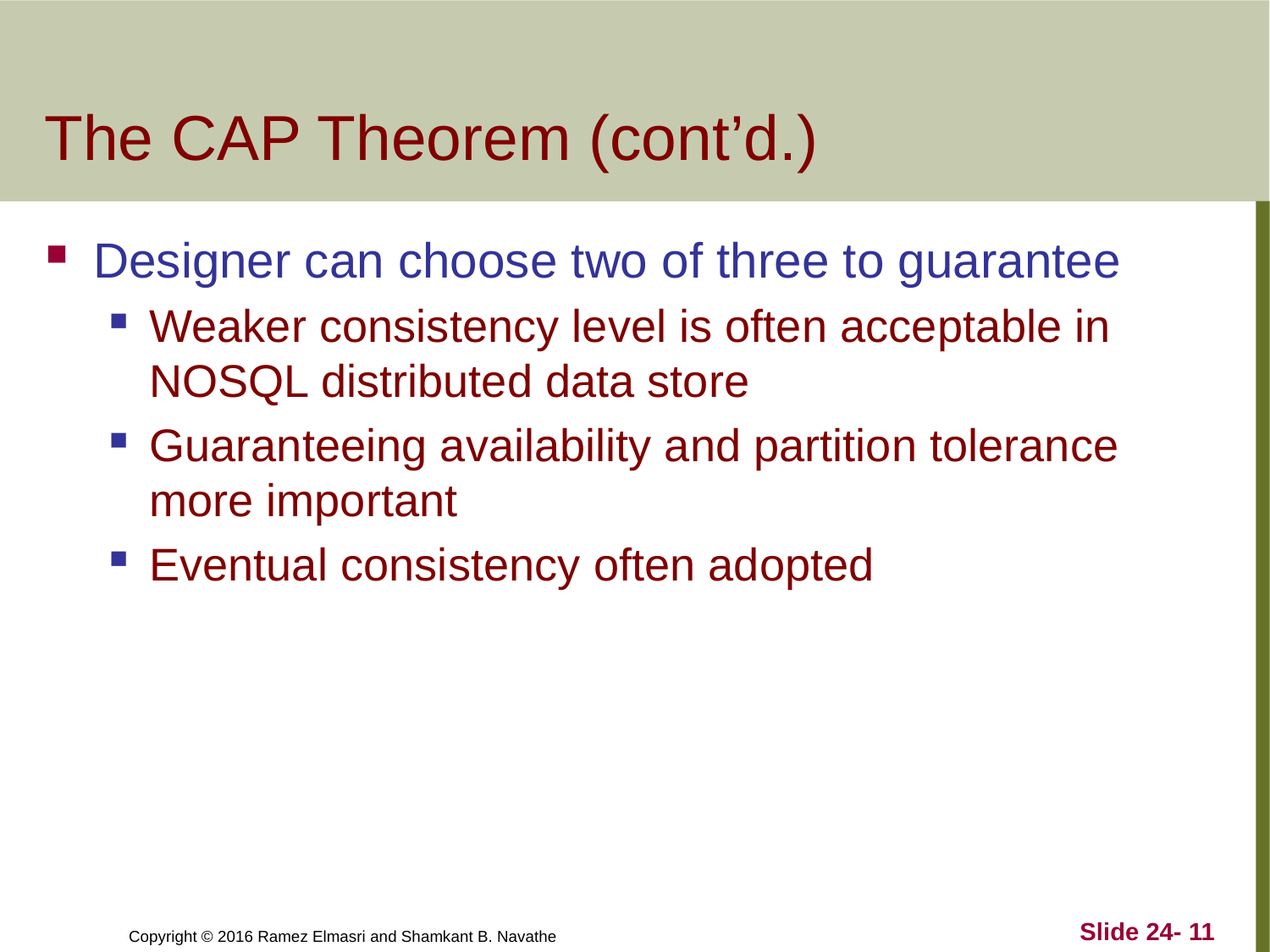

The CAP Theorem (cont’d.)
Designer can choose two of three to guarantee
Weaker consistency level is often acceptable in NOSQL distributed data store
Guaranteeing availability and partition tolerance more important
Eventual consistency often adopted
Slide 24- 11